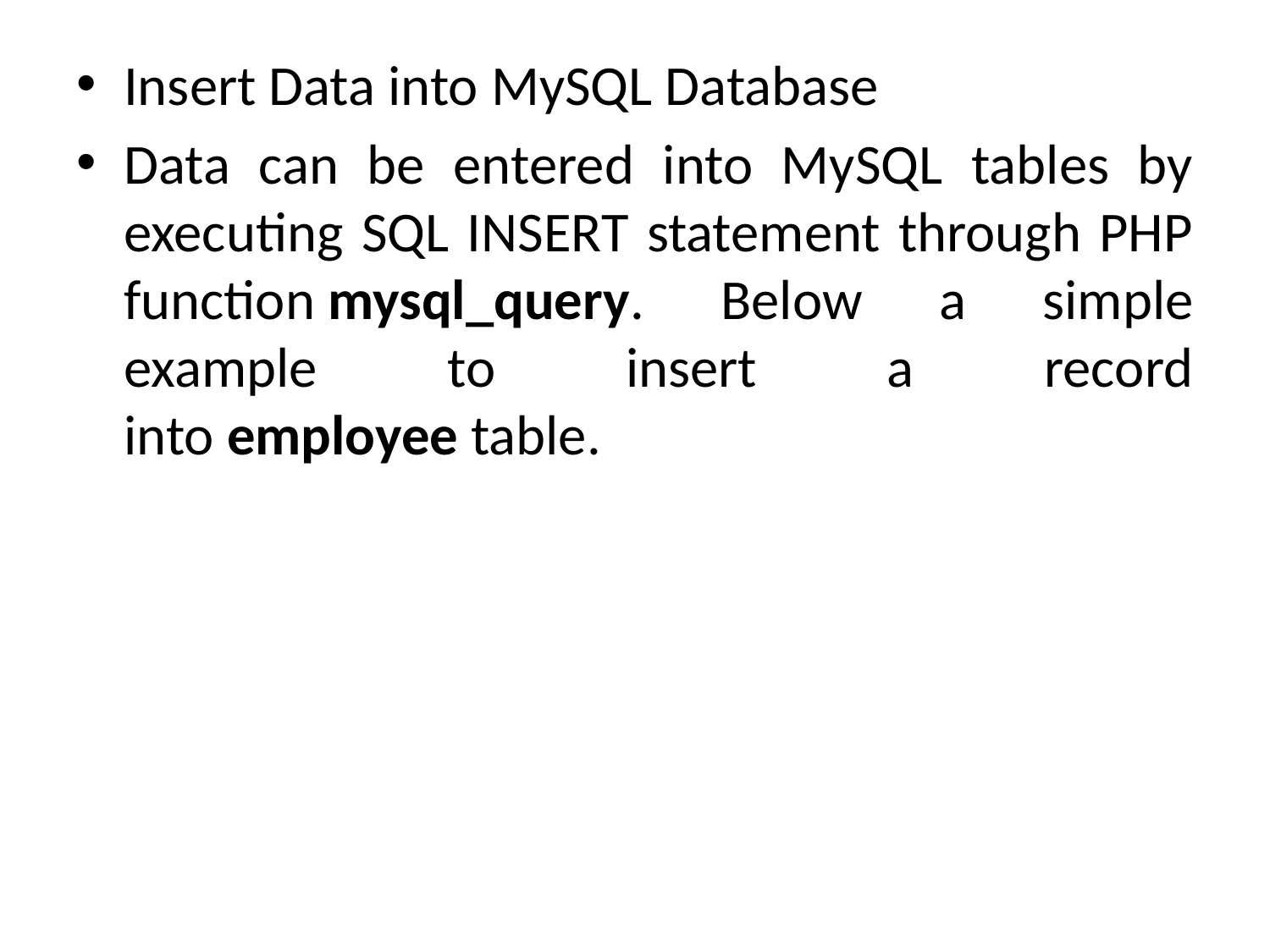

Insert Data into MySQL Database
Data can be entered into MySQL tables by executing SQL INSERT statement through PHP function mysql_query. Below a simple example to insert a record into employee table.